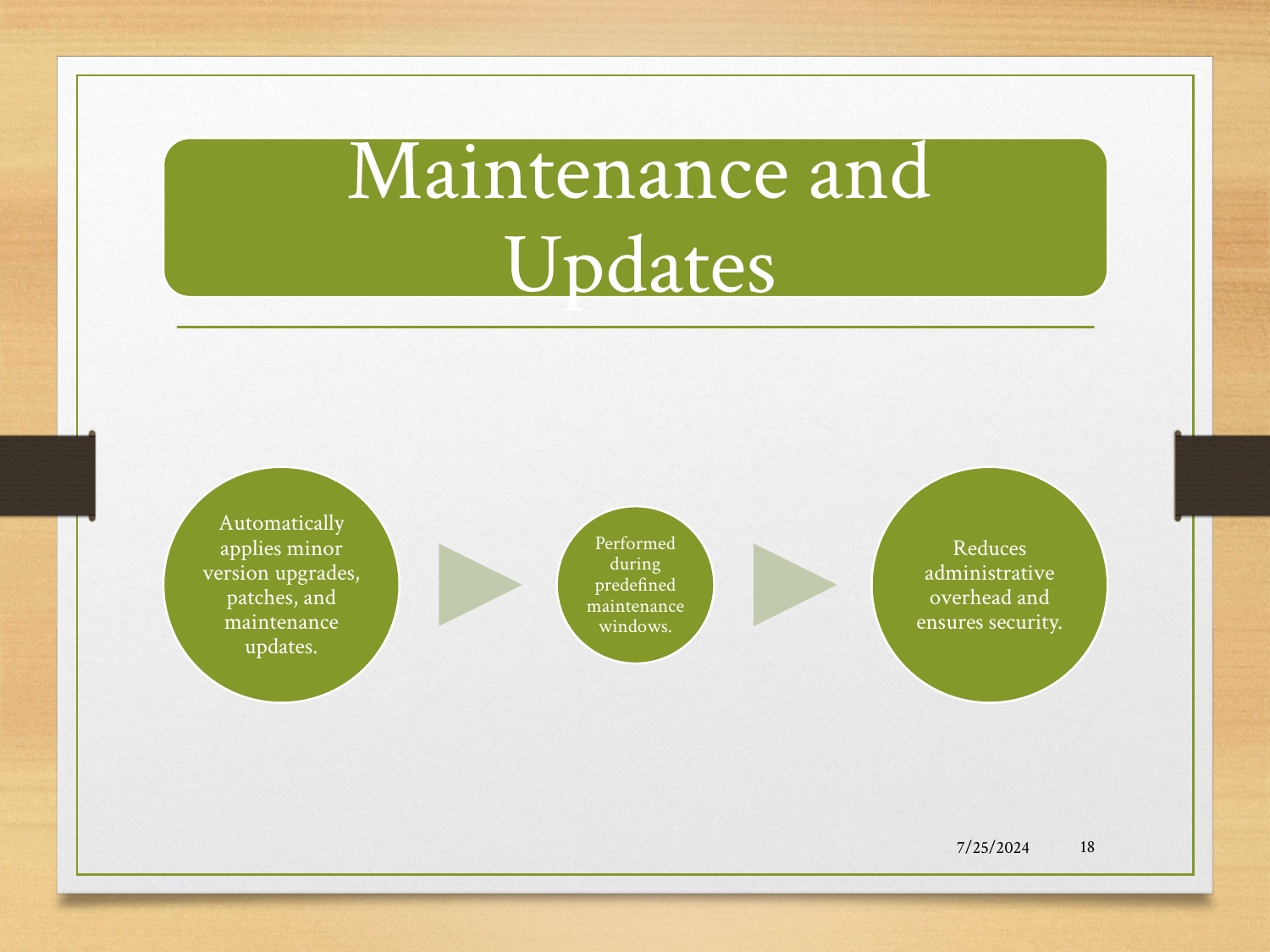

Maintenance and Updates
Automatically applies minor version upgrades, patches, and maintenance updates.
Performed during predefined maintenance windows.
Reduces administrative overhead and ensures security.
7/25/2024
18